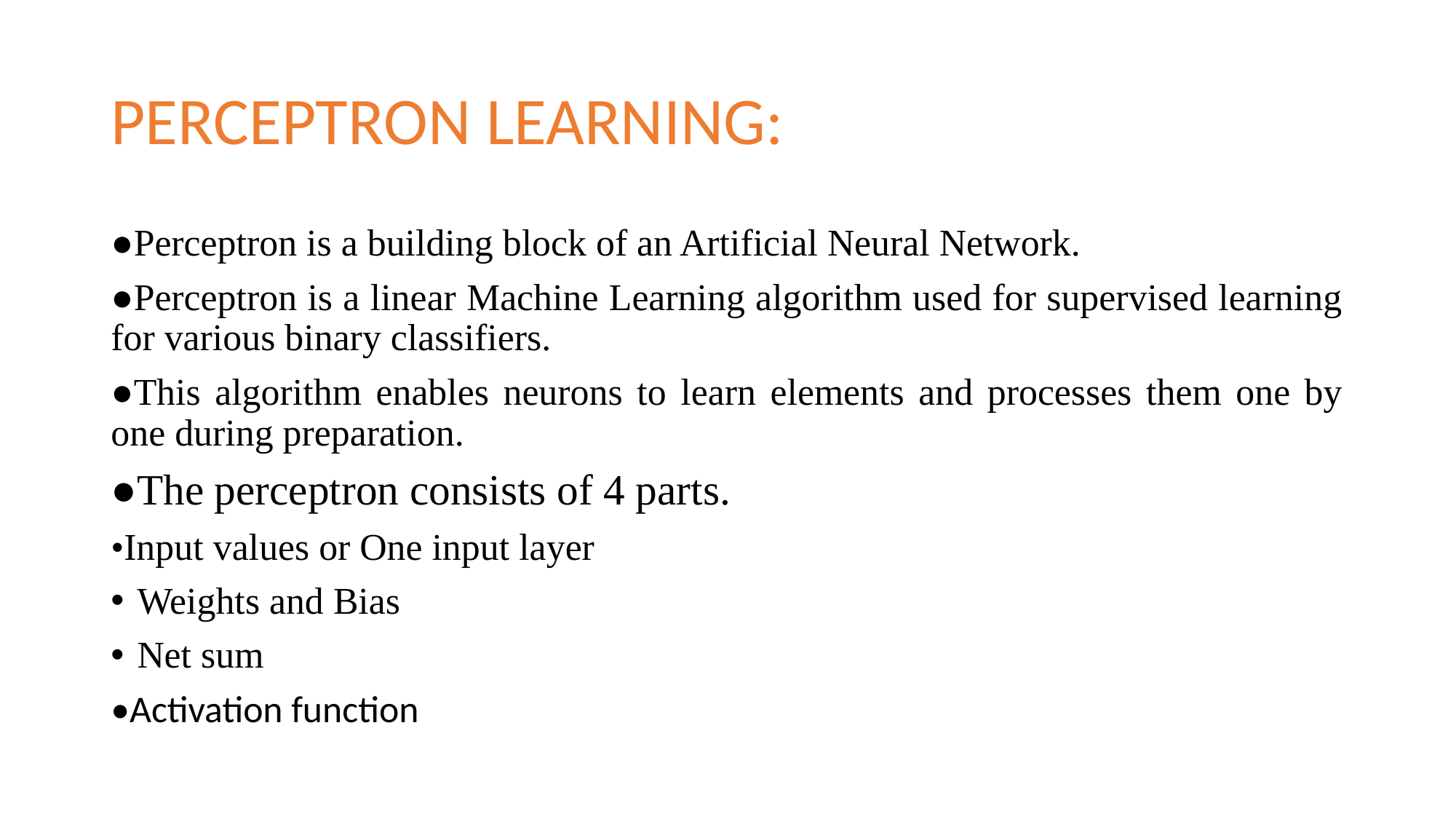

# PERCEPTRON LEARNING:
●Perceptron is a building block of an Artificial Neural Network.
●Perceptron is a linear Machine Learning algorithm used for supervised learning for various binary classifiers.
●This algorithm enables neurons to learn elements and processes them one by one during preparation.
●The perceptron consists of 4 parts.
•Input values or One input layer
Weights and Bias
Net sum
•Activation function